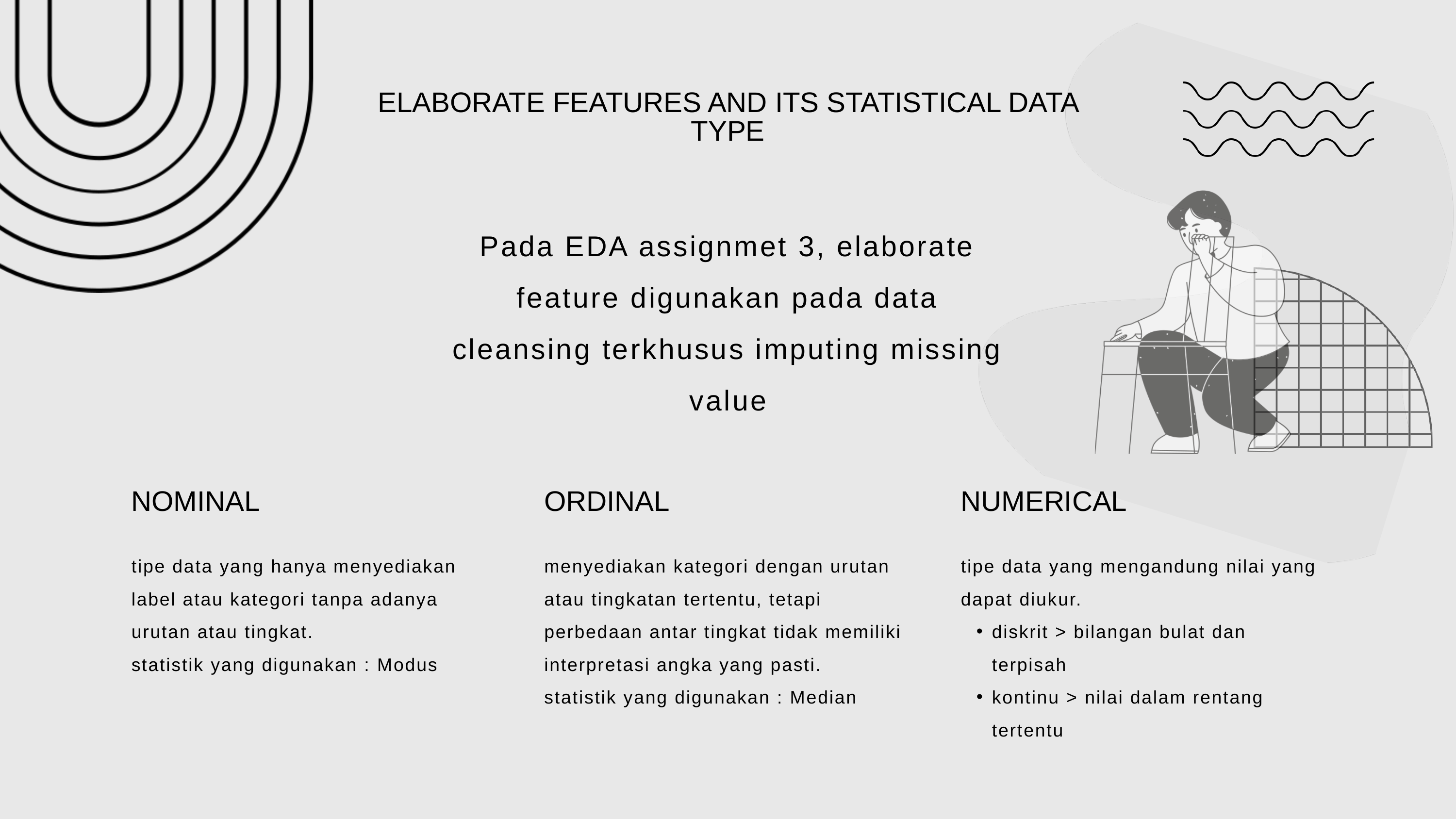

ELABORATE FEATURES AND ITS STATISTICAL DATA TYPE

Pada EDA assignmet 3, elaborate feature digunakan pada data cleansing terkhusus imputing missing value

NOMINAL
ORDINAL
NUMERICAL
tipe data yang hanya menyediakan label atau kategori tanpa adanya urutan atau tingkat.
statistik yang digunakan : Modus
menyediakan kategori dengan urutan atau tingkatan tertentu, tetapi perbedaan antar tingkat tidak memiliki interpretasi angka yang pasti.
statistik yang digunakan : Median
tipe data yang mengandung nilai yang dapat diukur.
diskrit > bilangan bulat dan terpisah
kontinu > nilai dalam rentang tertentu